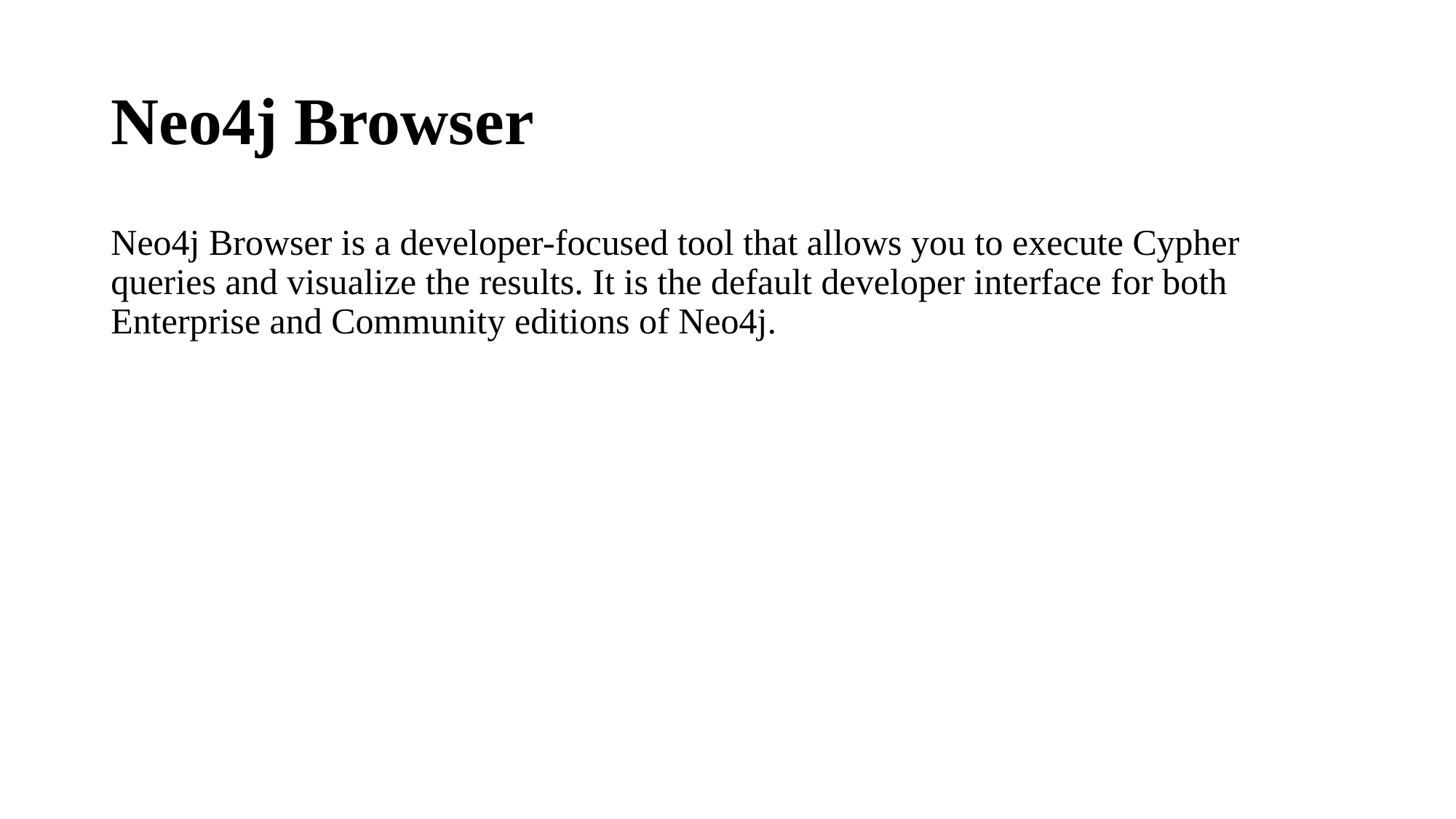

# Neo4j Browser
Neo4j Browser is a developer-focused tool that allows you to execute Cypher queries and visualize the results. It is the default developer interface for both Enterprise and Community editions of Neo4j.